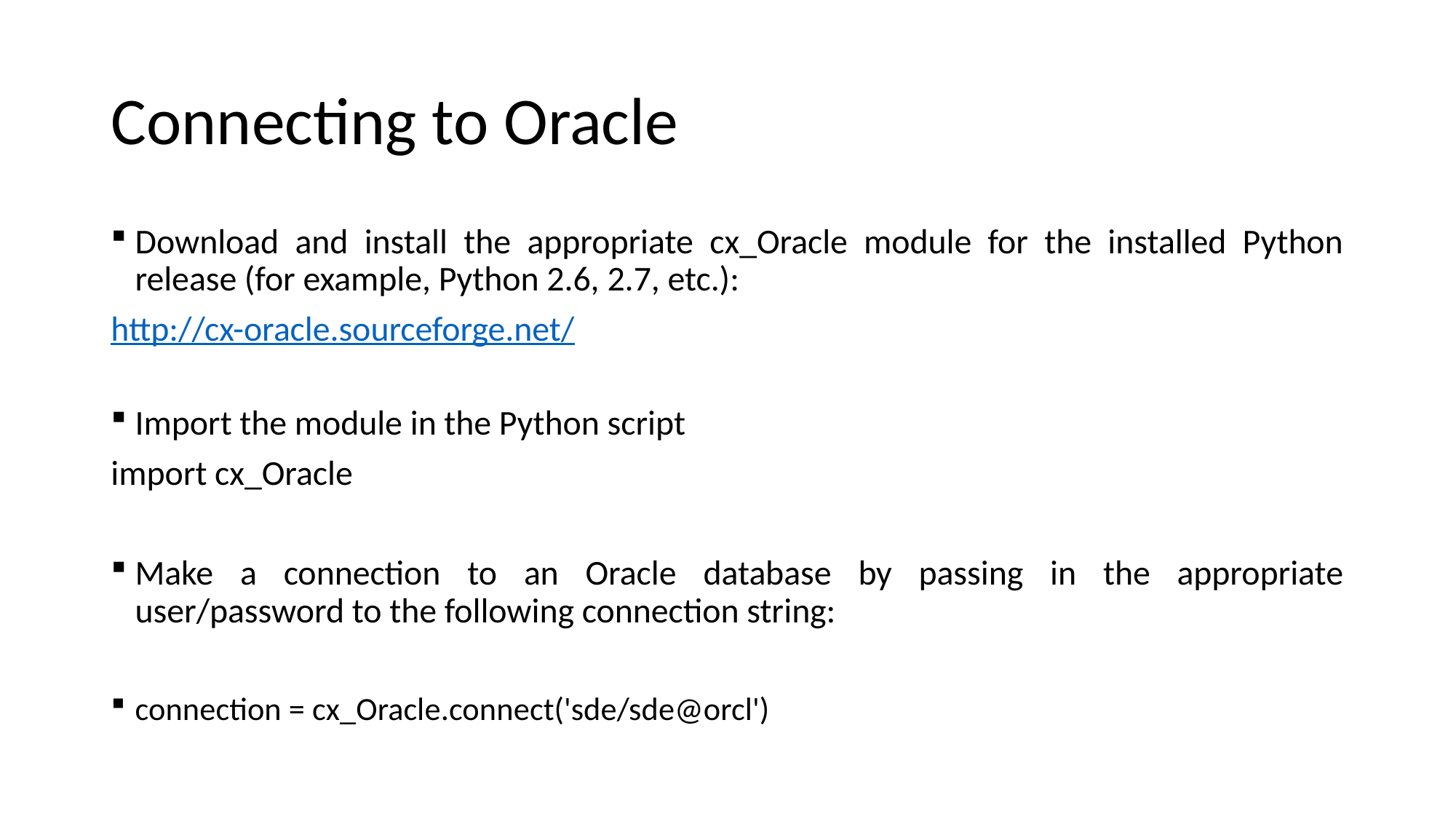

# Connecting to Oracle
Download and install the appropriate cx_Oracle module for the installed Python release (for example, Python 2.6, 2.7, etc.):
http://cx-oracle.sourceforge.net/

Import the module in the Python script
import cx_Oracle

Make a connection to an Oracle database by passing in the appropriate user/password to the following connection string:

connection = cx_Oracle.connect('sde/sde@orcl')